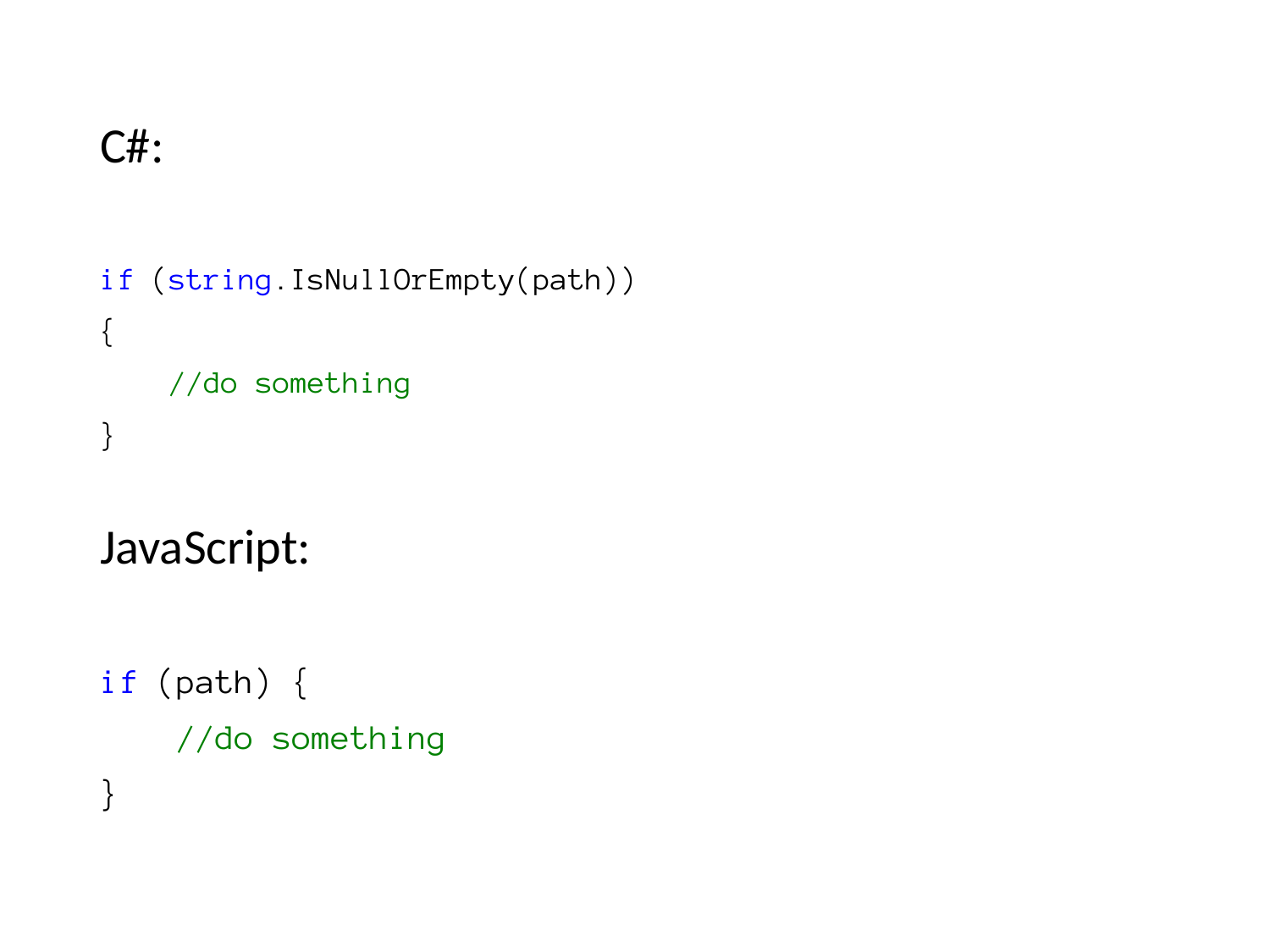

C#:

if (string.IsNullOrEmpty(path))
{
    //do something
}

JavaScript:

if (path) {
    //do something
}